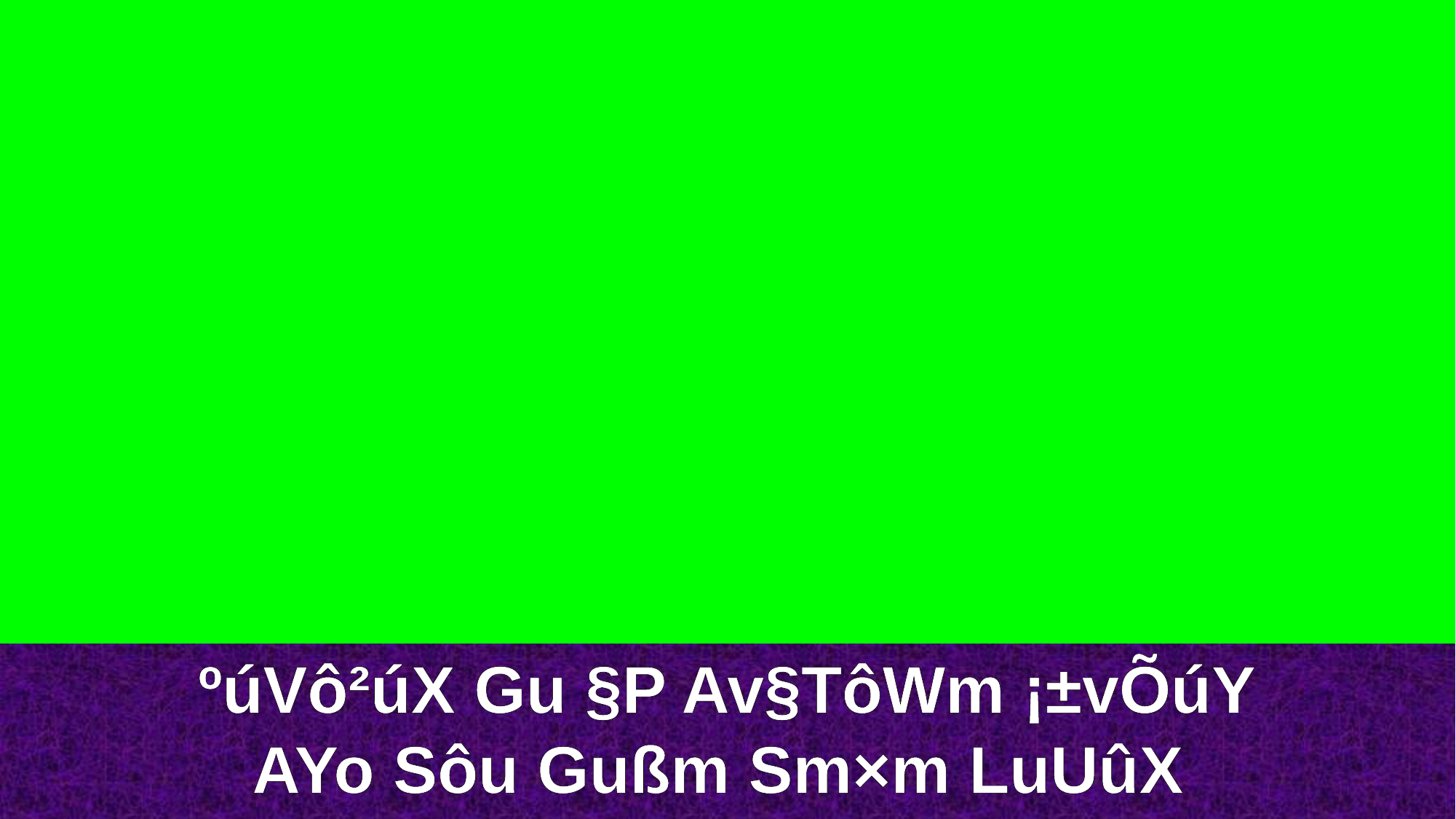

ºúVô²úX Gu §P Av§TôWm ¡±vÕúY
AYo Sôu Gußm Sm×m LuUûX